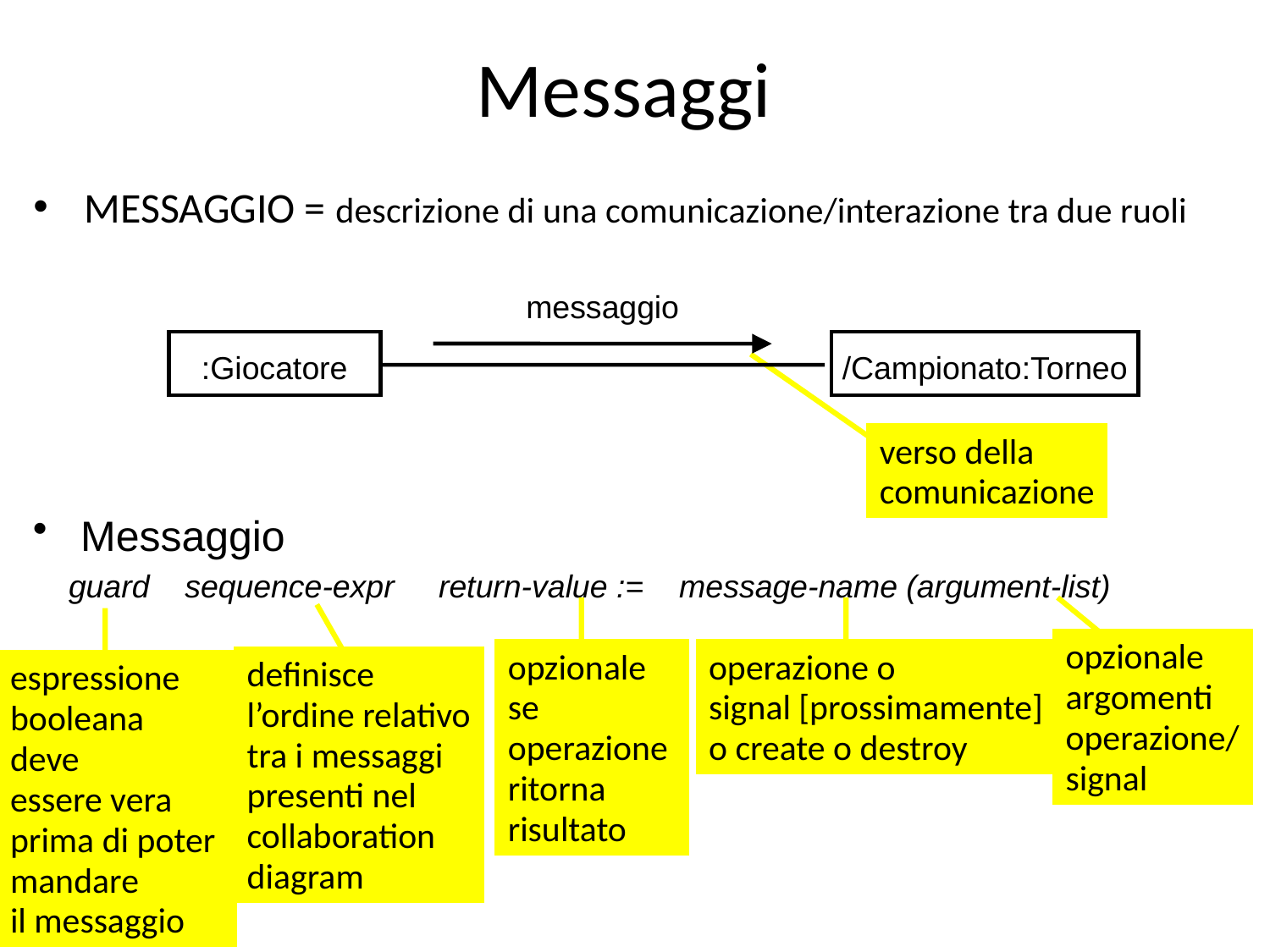

# Messaggi
MESSAGGIO = descrizione di una comunicazione/interazione tra due ruoli
messaggio

:Giocatore

/Campionato:Torneo

verso della
comunicazione
Messaggio
    guard    sequence-expr     return-value :=    message-name (argument-list)

opzionale
se
operazione
ritorna
risultato

operazione o
signal [prossimamente]
o create o destroy

opzionale
argomenti
operazione/
signal

definisce
l’ordine relativo
tra i messaggi
presenti nel
collaboration
diagram

espressione
booleana
deve
essere vera
prima di poter
mandare
il messaggio